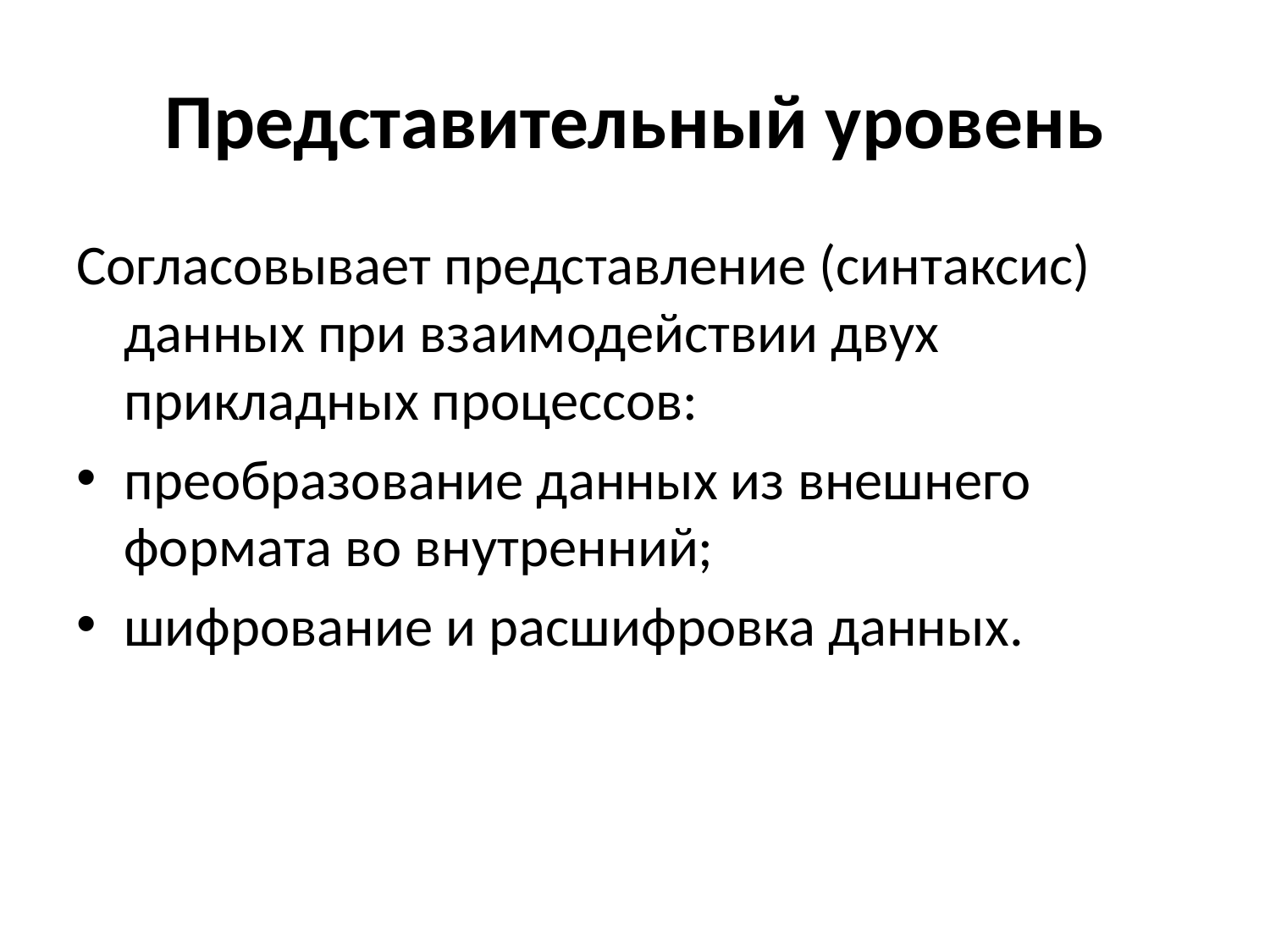

# Представительный уровень
Согласовывает представление (синтаксис) данных при взаимодействии двух прикладных процессов:
преобразование данных из внешнего формата во внутренний;
шифрование и расшифровка данных.